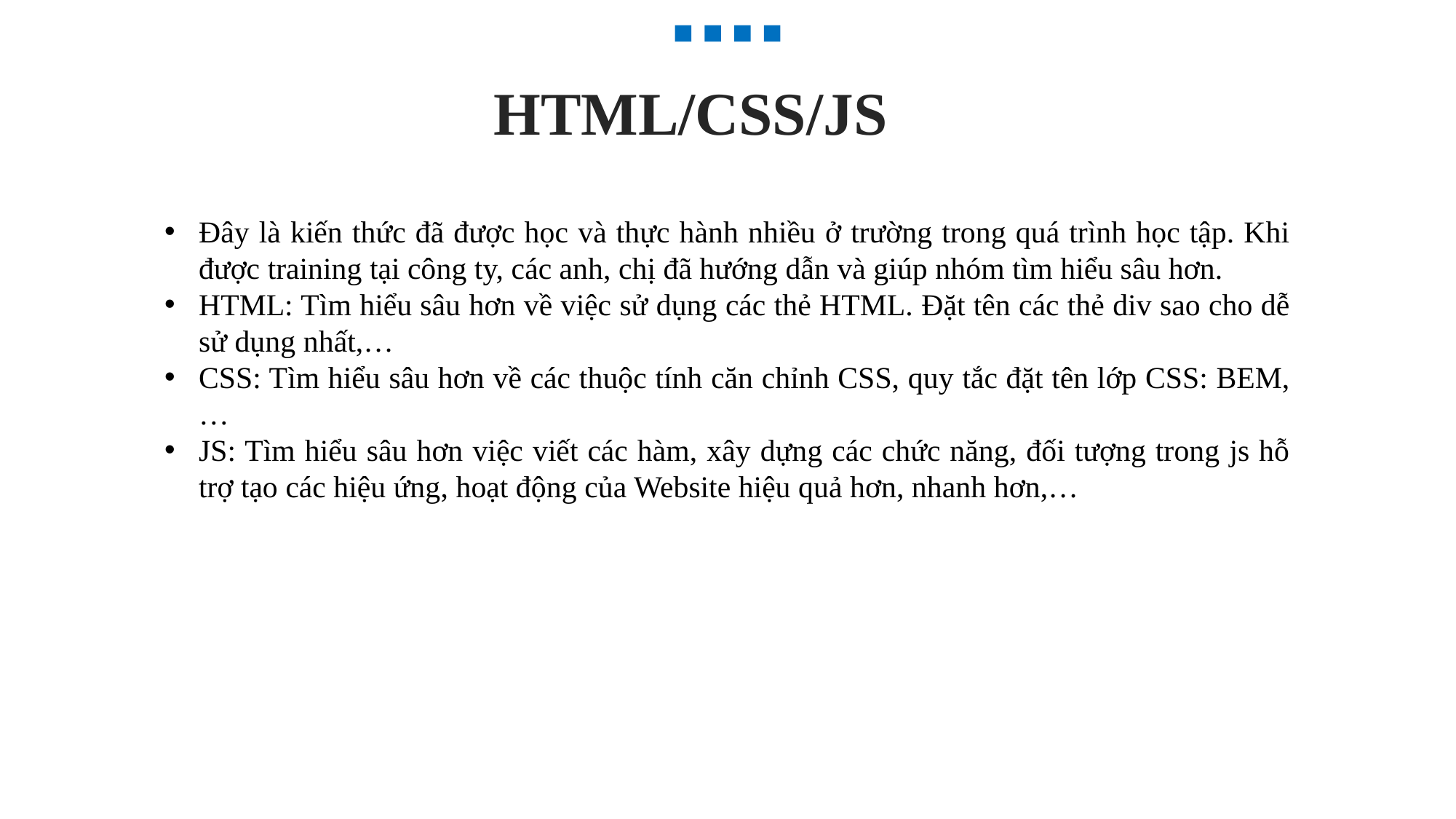

HTML/CSS/JS
Đây là kiến thức đã được học và thực hành nhiều ở trường trong quá trình học tập. Khi được training tại công ty, các anh, chị đã hướng dẫn và giúp nhóm tìm hiểu sâu hơn.
HTML: Tìm hiểu sâu hơn về việc sử dụng các thẻ HTML. Đặt tên các thẻ div sao cho dễ sử dụng nhất,…
CSS: Tìm hiểu sâu hơn về các thuộc tính căn chỉnh CSS, quy tắc đặt tên lớp CSS: BEM,…
JS: Tìm hiểu sâu hơn việc viết các hàm, xây dựng các chức năng, đối tượng trong js hỗ trợ tạo các hiệu ứng, hoạt động của Website hiệu quả hơn, nhanh hơn,…